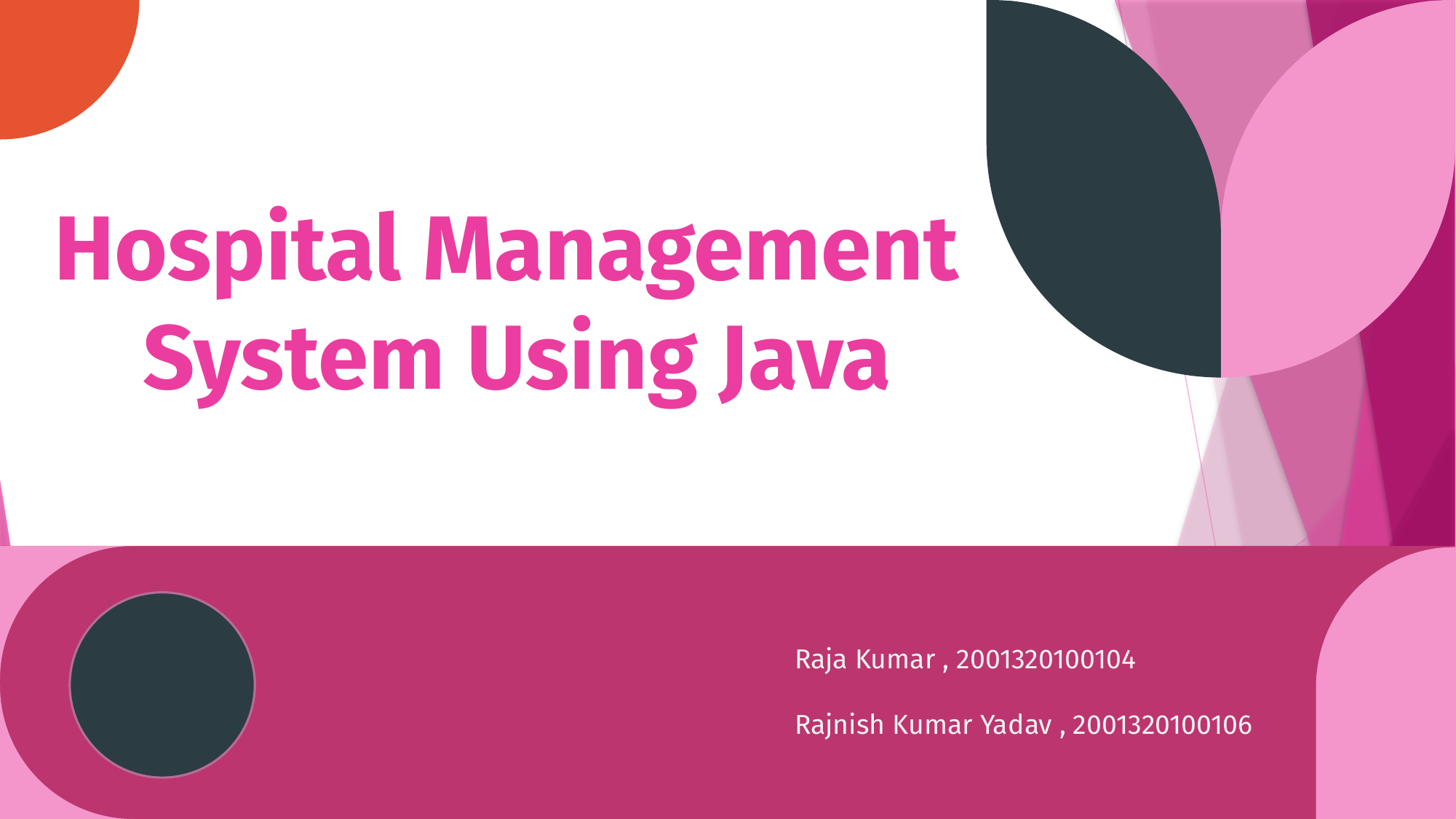

# Hospital Management System Using Java

Raja Kumar , 2001320100104

Rajnish Kumar Yadav , 2001320100106